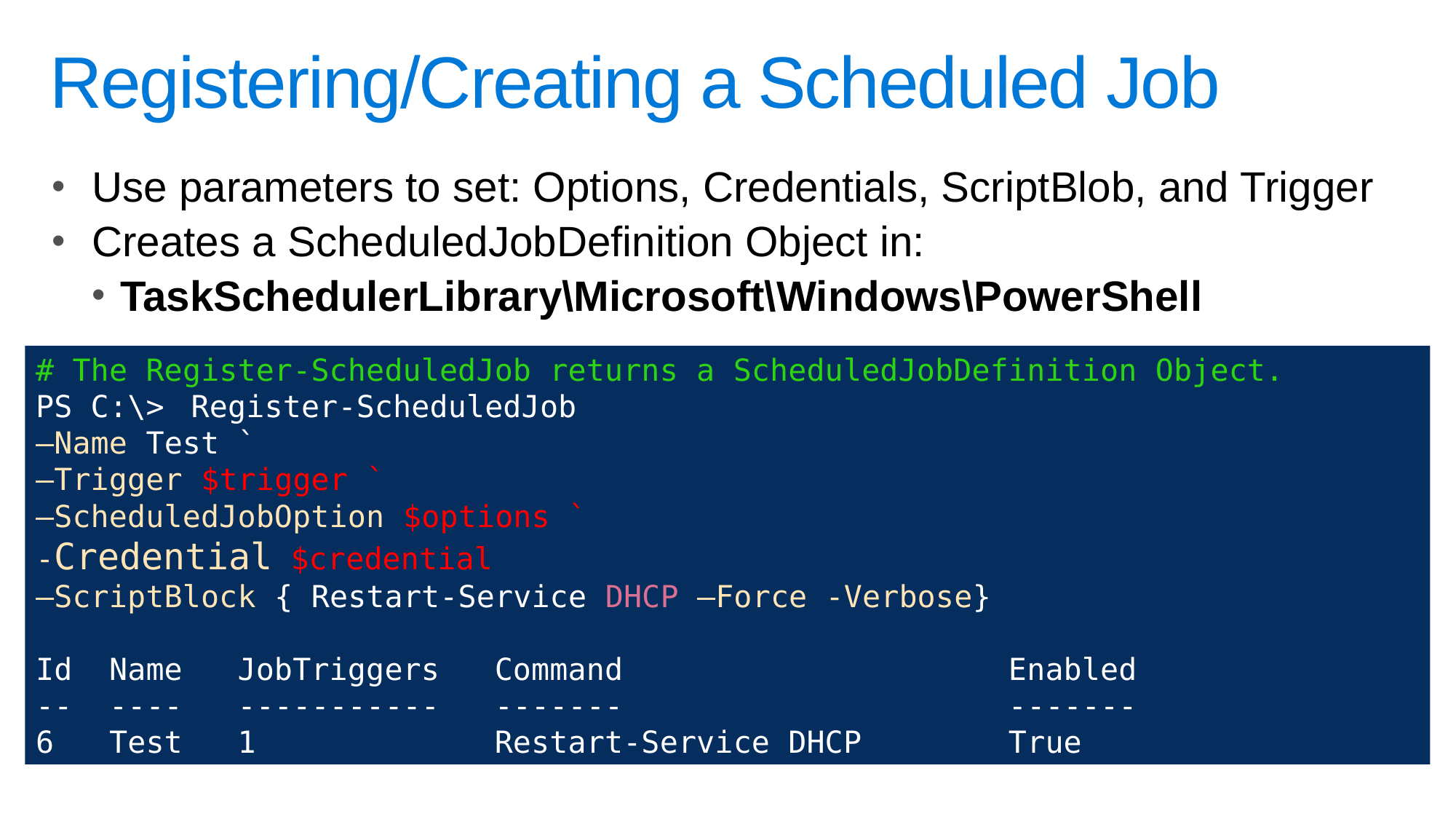

# Registering/Creating a Scheduled Job
Use parameters to set: Options, Credentials, ScriptBlob, and Trigger
Creates a ScheduledJobDefinition Object in:
TaskSchedulerLibrary\Microsoft\Windows\PowerShell
# The Register-ScheduledJob returns a ScheduledJobDefinition Object.
PS C:\>  Register-ScheduledJob
–Name Test `
–Trigger $trigger `
–ScheduledJobOption $options `
-Credential $credential
–ScriptBlock { Restart-Service DHCP –Force -Verbose}

Id  Name   JobTriggers   Command                     Enabled
--  ----   -----------   -------                     -------
6   Test   1             Restart-Service DHCP        True